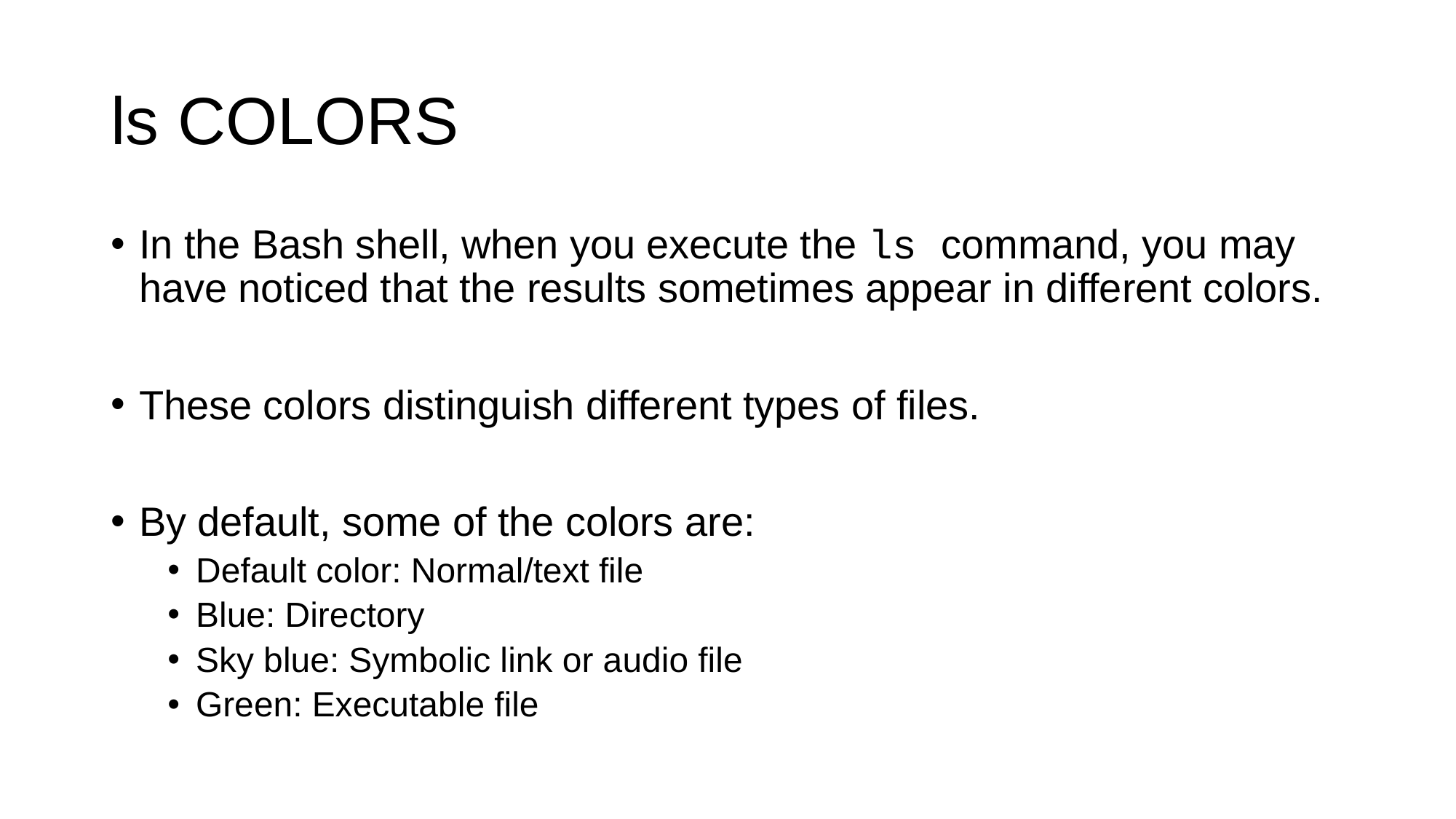

# ls COLORS
In the Bash shell, when you execute the ls command, you may have noticed that the results sometimes appear in different colors.

These colors distinguish different types of files.

By default, some of the colors are:
Default color: Normal/text file
Blue: Directory
Sky blue: Symbolic link or audio file
Green: Executable file